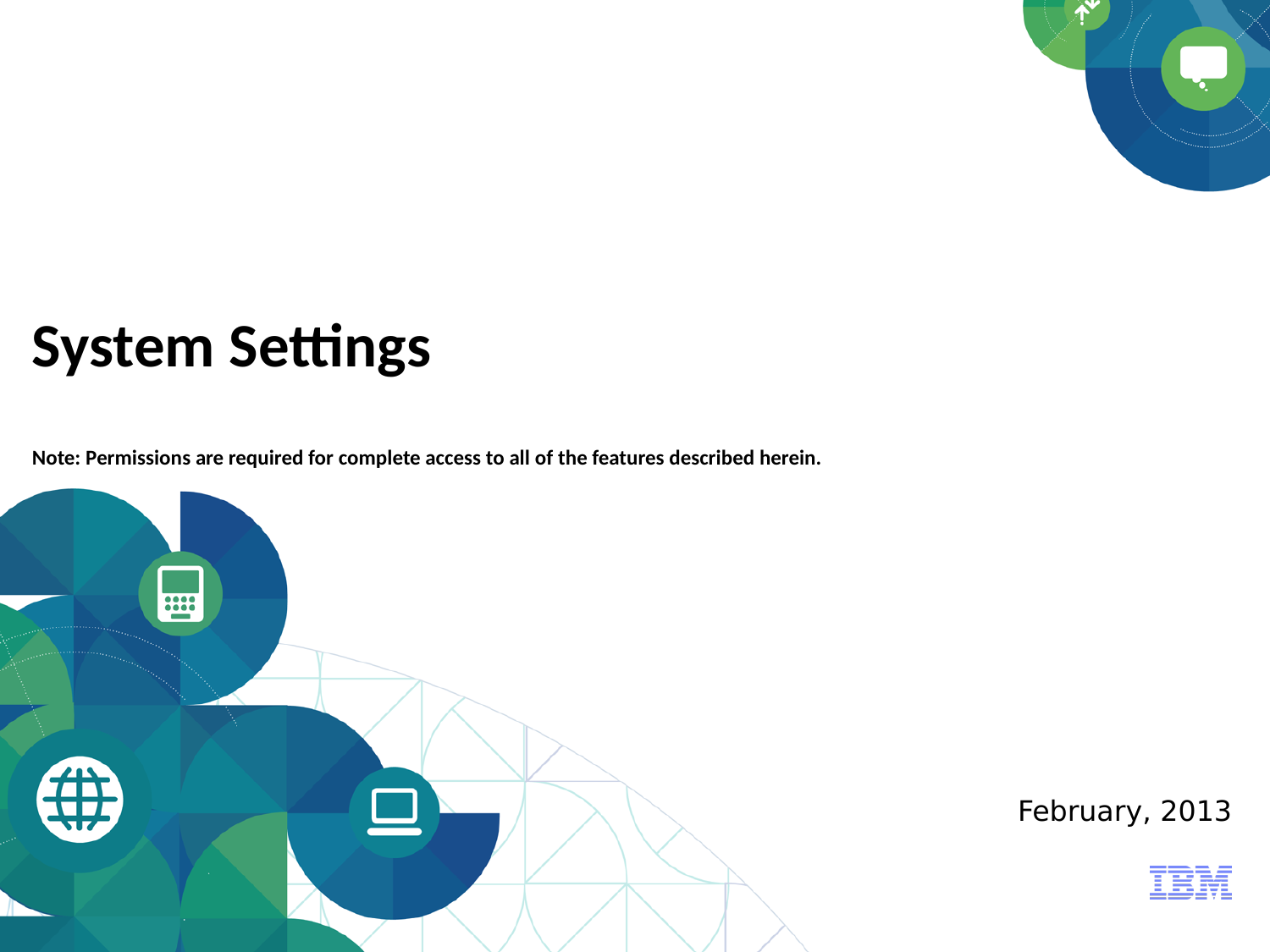

# System Settings Note: Permissions are required for complete access to all of the features described herein.
February, 2013